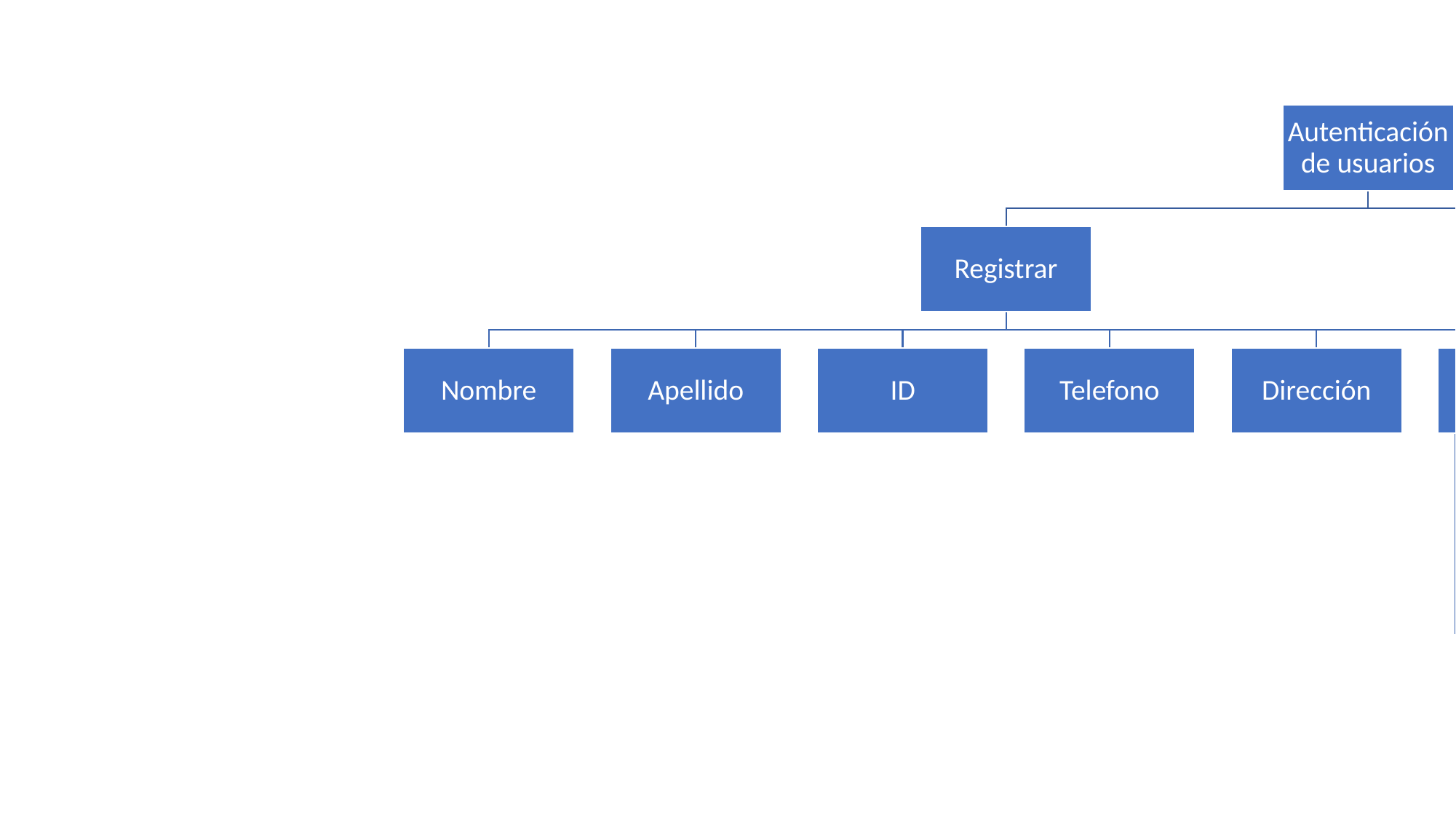

Autenticación de usuarios
Registrar
Nombre
Apellido
ID
Telefono
Dirección
Tipo de usuario
Usuario
Administrador
Ingresar
Usuario
Contraseña